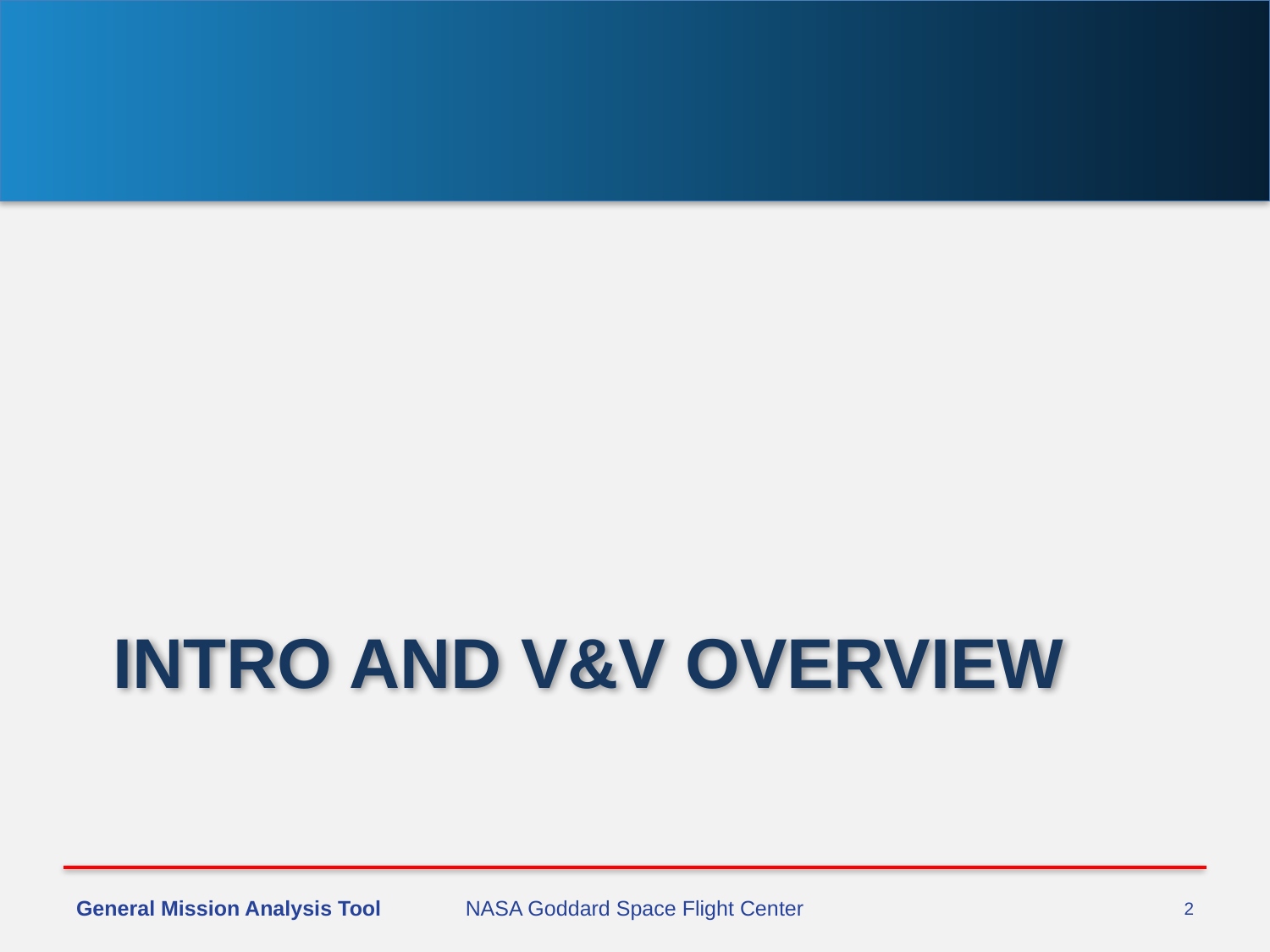

# Intro And V&V overview
General Mission Analysis Tool
NASA Goddard Space Flight Center
2